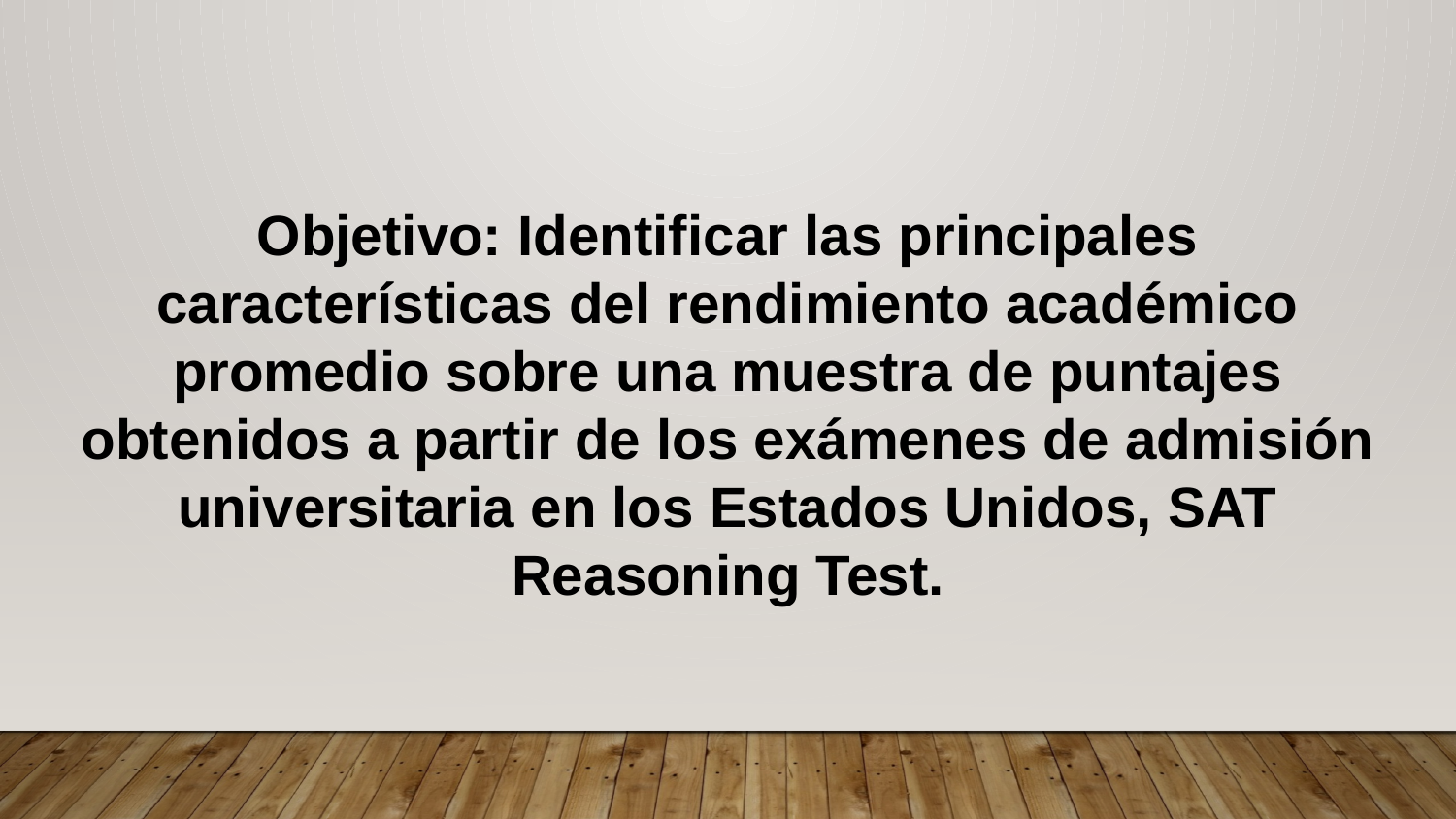

# Objetivo: Identificar las principales características del rendimiento académico promedio sobre una muestra de puntajes obtenidos a partir de los exámenes de admisión universitaria en los Estados Unidos, SAT Reasoning Test.